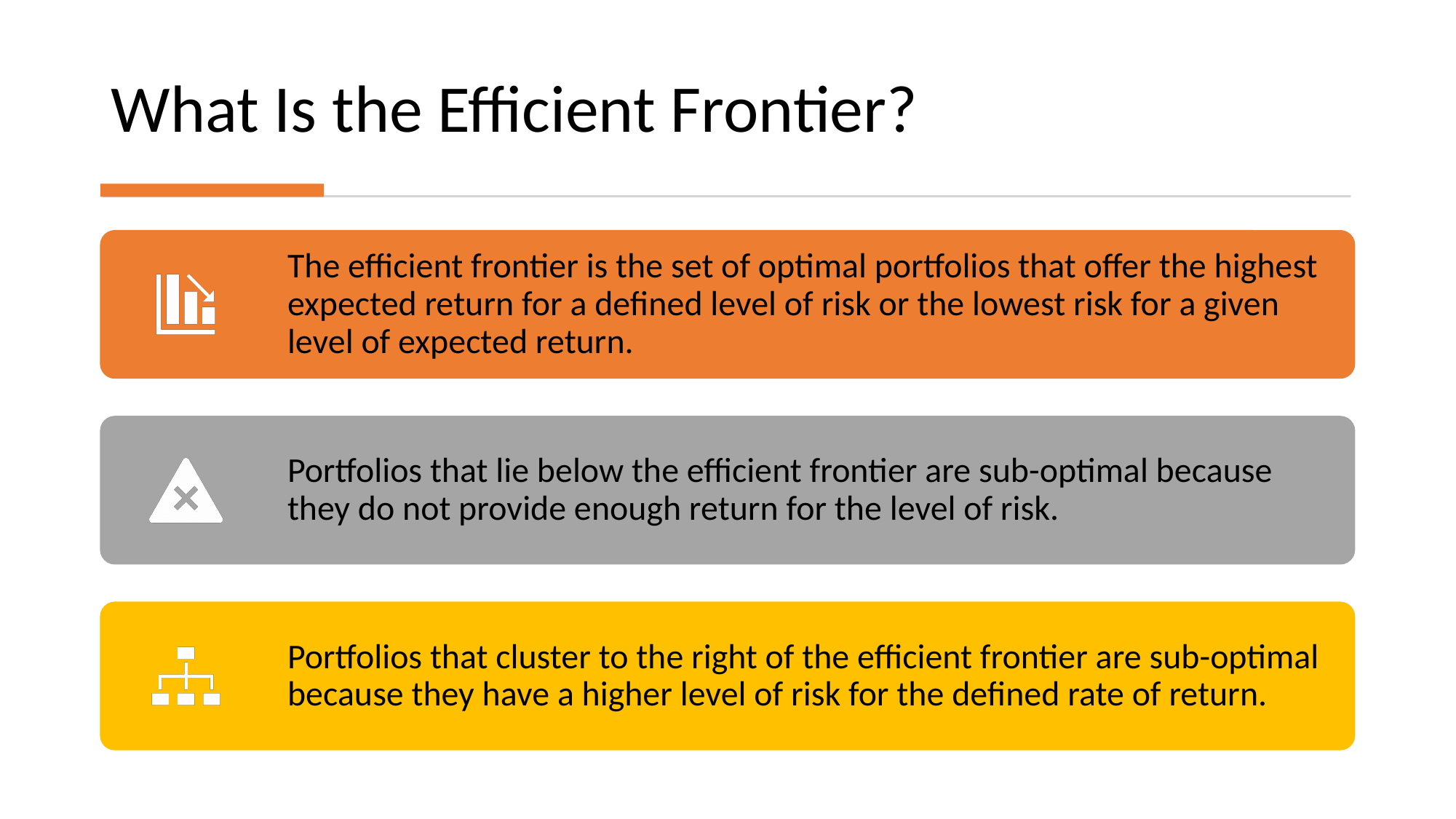

# What Is the Efficient Frontier?

The efficient frontier is the set of optimal portfolios that offer the highest expected return for a defined level of risk or the lowest risk for a given level of expected return.
Portfolios that lie below the efficient frontier are sub-optimal because they do not provide enough return for the level of risk.
Portfolios that cluster to the right of the efficient frontier are sub-optimal because they have a higher level of risk for the defined rate of return.